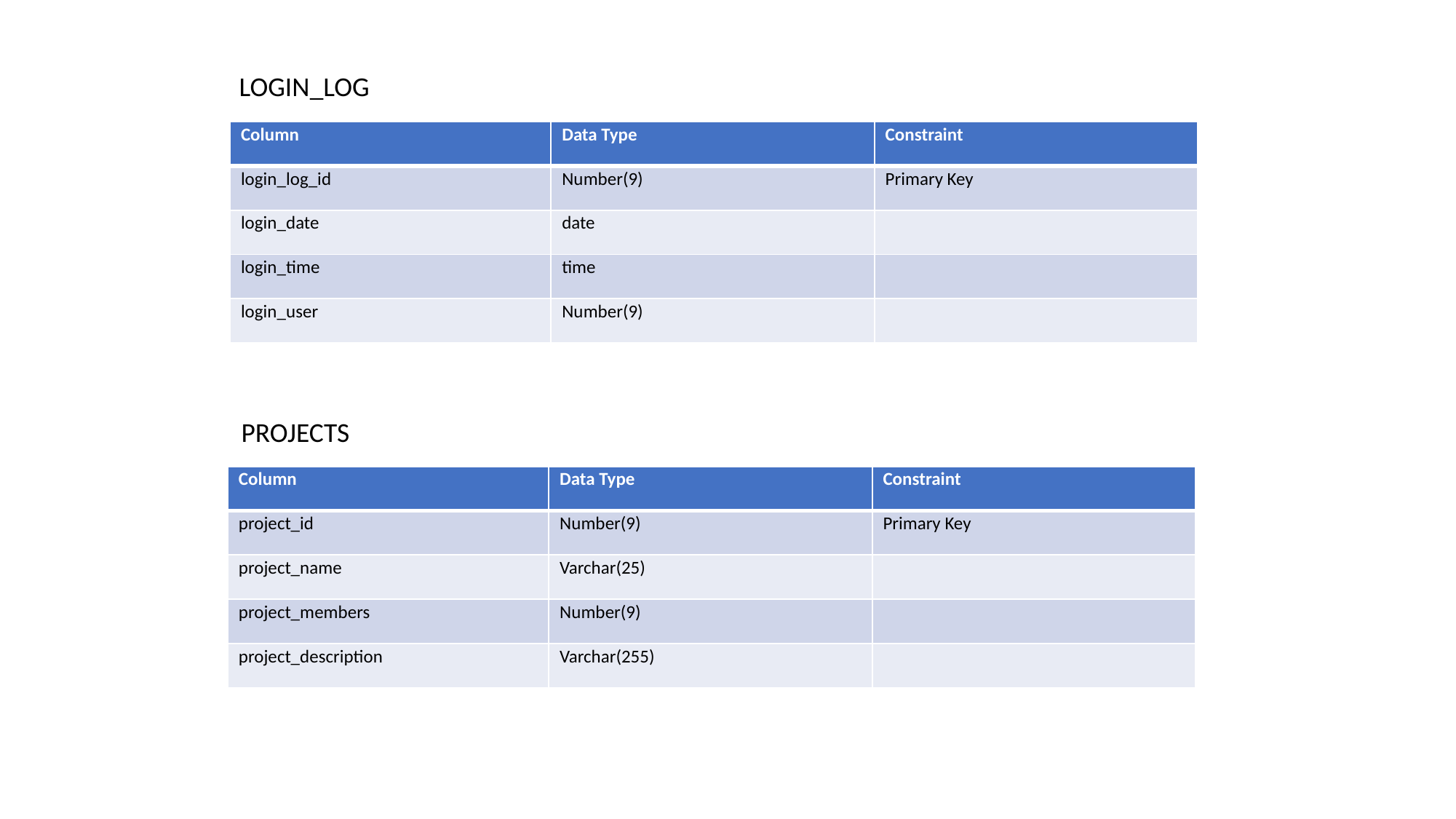

LOGIN_LOG
| Column | Data Type | Constraint |
| --- | --- | --- |
| login\_log\_id | Number(9) | Primary Key |
| login\_date | date |  |
| login\_time | time |  |
| login\_user | Number(9) |  |
PROJECTS
| Column | Data Type | Constraint |
| --- | --- | --- |
| project\_id | Number(9) | Primary Key |
| project\_name | Varchar(25) |  |
| project\_members | Number(9) |  |
| project\_description | Varchar(255) |  |